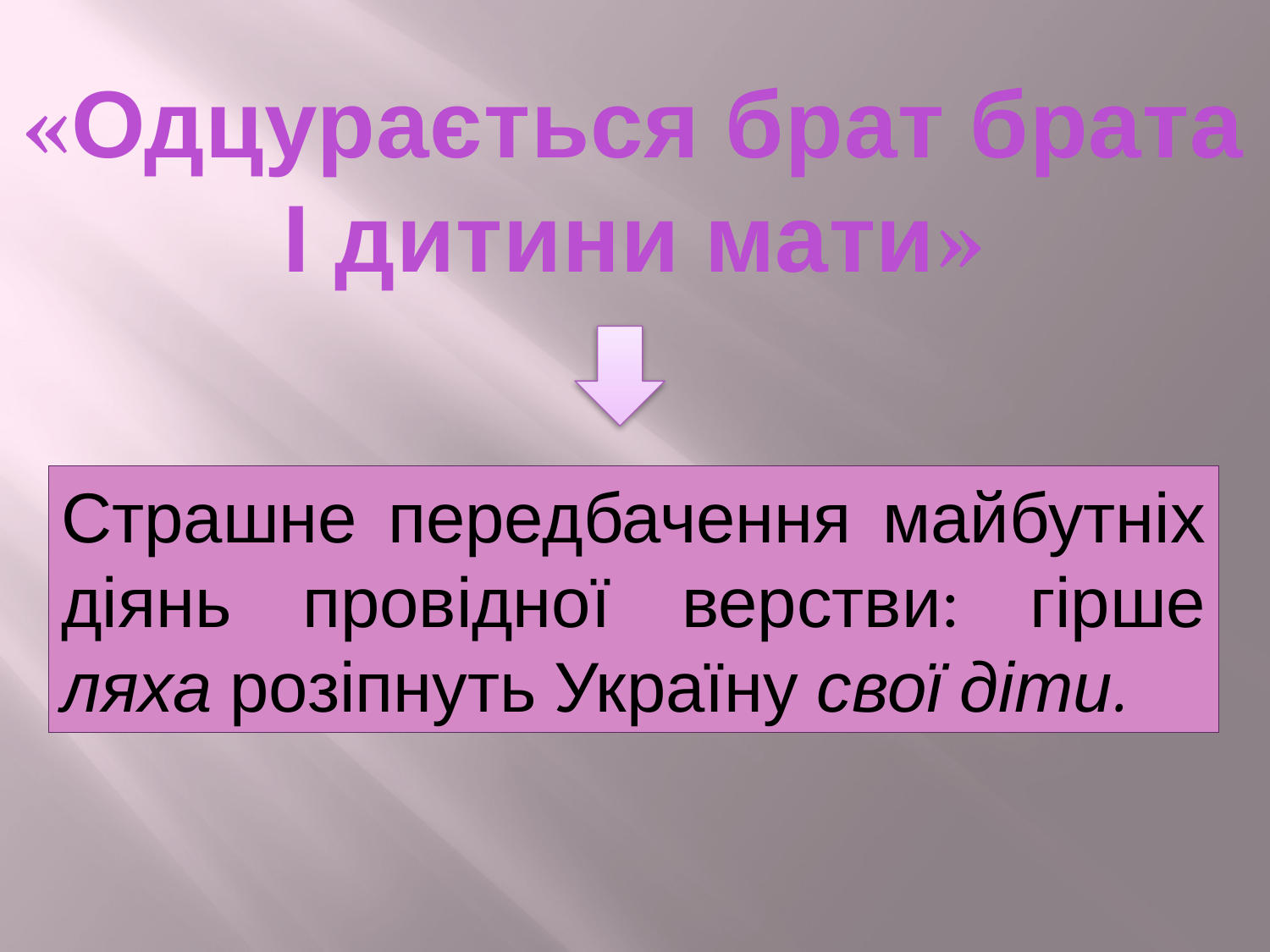

«Одцурається брат брата
І дитини мати»

Страшне передбачення майбутніх діянь провідної верстви: гірше ляха розіпнуть Україну свої діти.